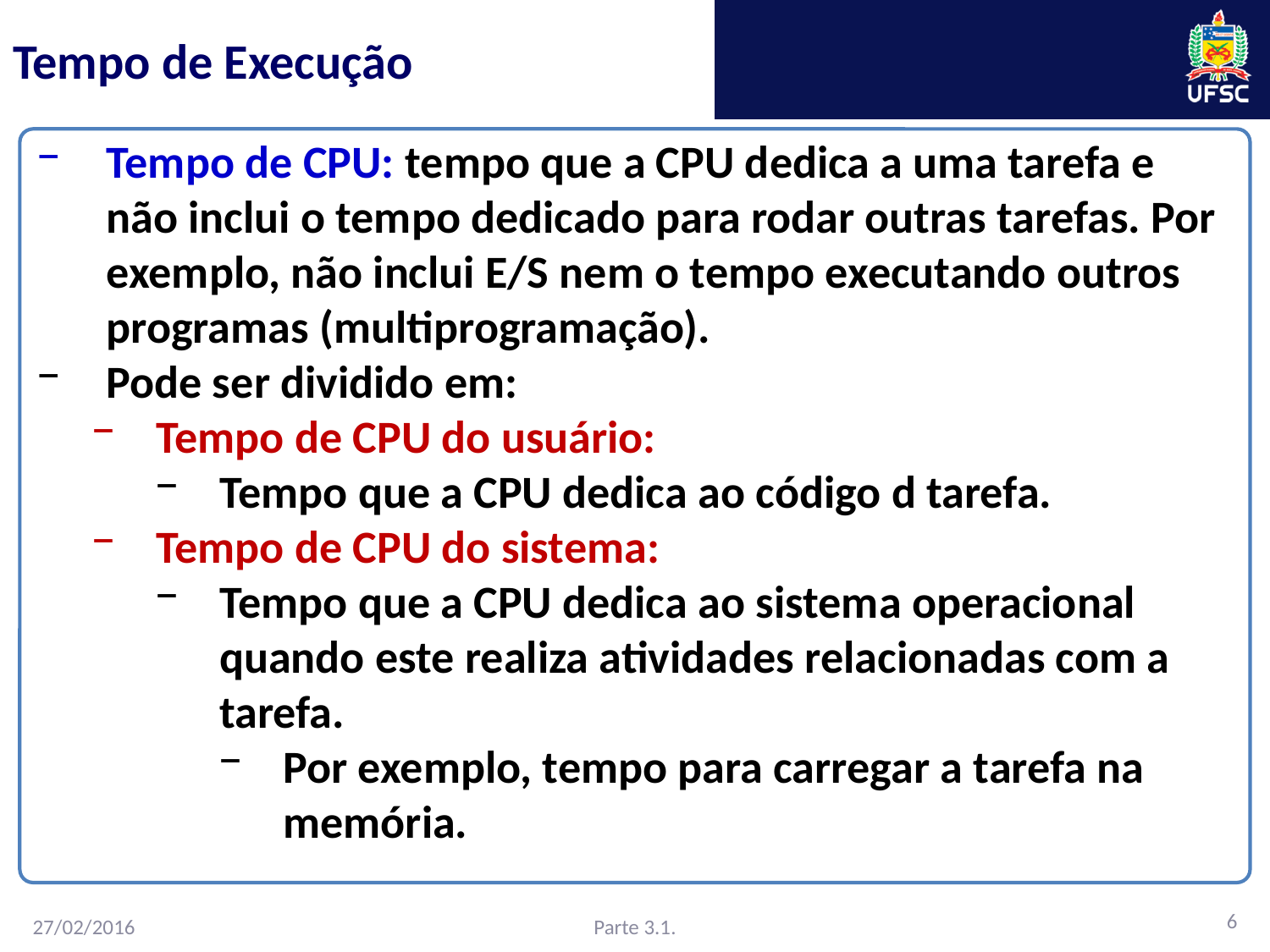

# Tempo de Execução
Tempo de CPU: tempo que a CPU dedica a uma tarefa e não inclui o tempo dedicado para rodar outras tarefas. Por exemplo, não inclui E/S nem o tempo executando outros programas (multiprogramação).
Pode ser dividido em:
Tempo de CPU do usuário:
Tempo que a CPU dedica ao código d tarefa.
Tempo de CPU do sistema:
Tempo que a CPU dedica ao sistema operacional quando este realiza atividades relacionadas com a tarefa.
Por exemplo, tempo para carregar a tarefa na memória.
6
Parte 3.1.
27/02/2016